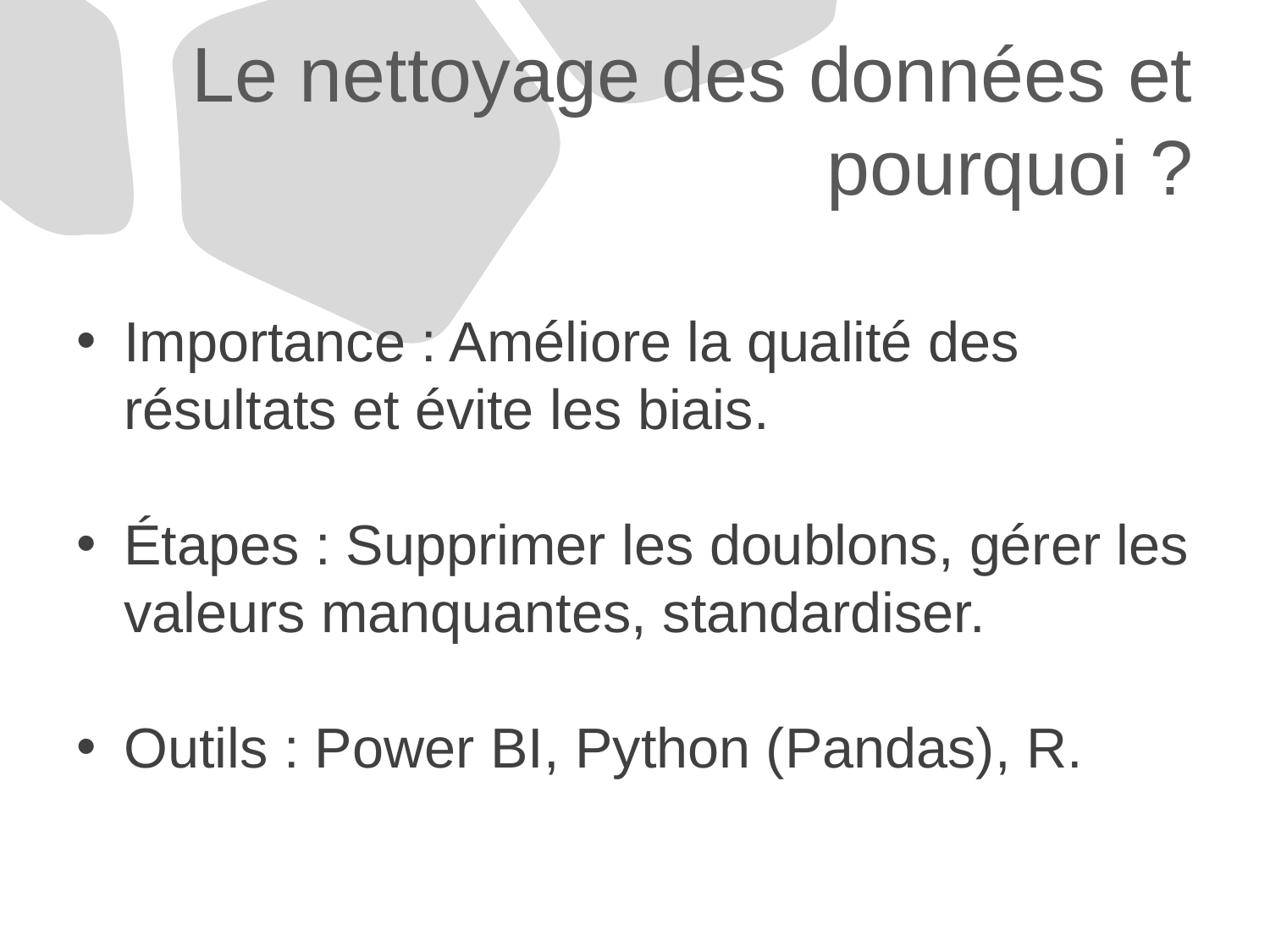

# Le nettoyage des données et pourquoi ?
Importance : Améliore la qualité des résultats et évite les biais.

Étapes : Supprimer les doublons, gérer les valeurs manquantes, standardiser.

Outils : Power BI, Python (Pandas), R.